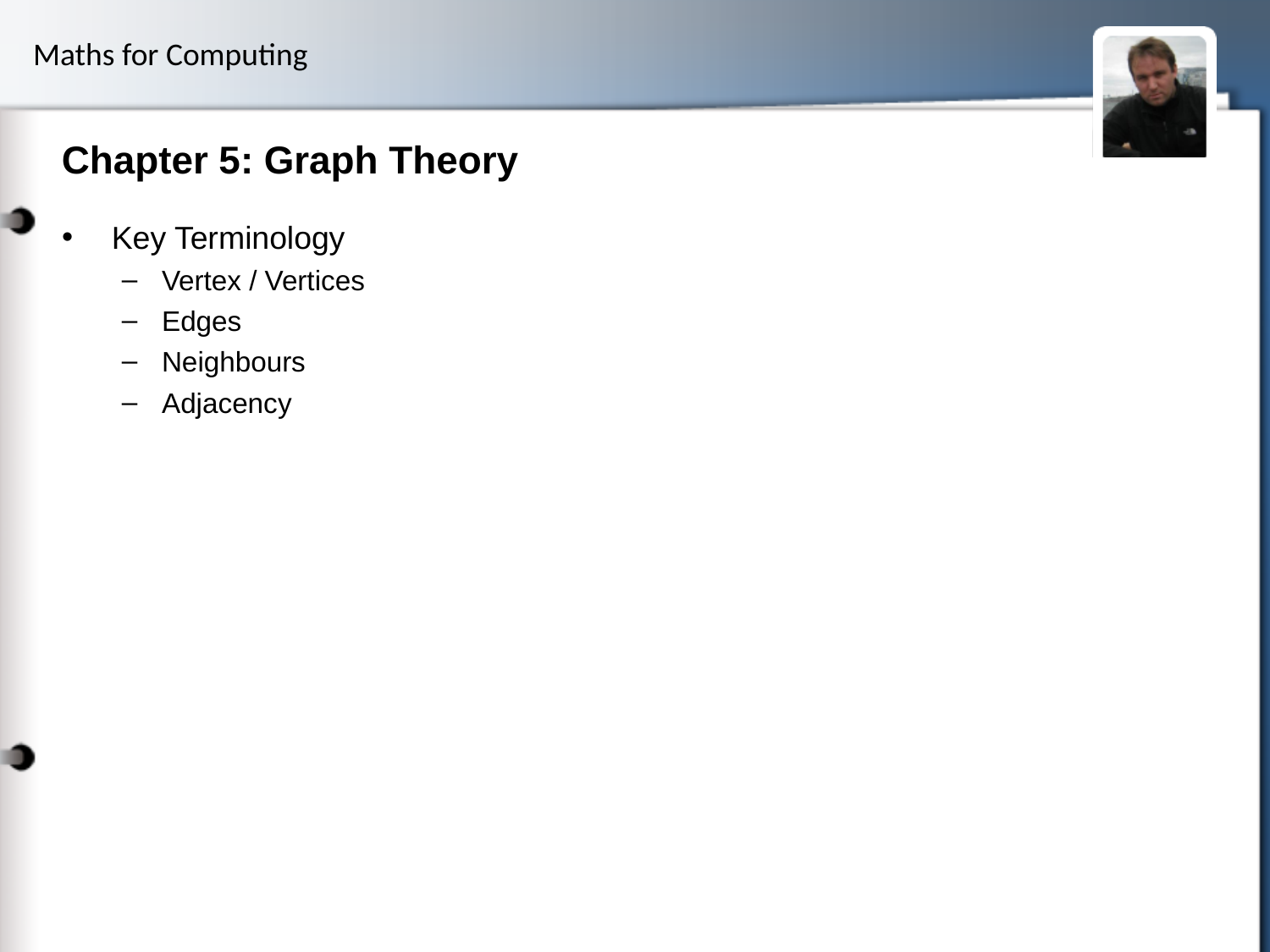

# Chapter 5: Graph Theory
Key Terminology
Vertex / Vertices
Edges
Neighbours
Adjacency